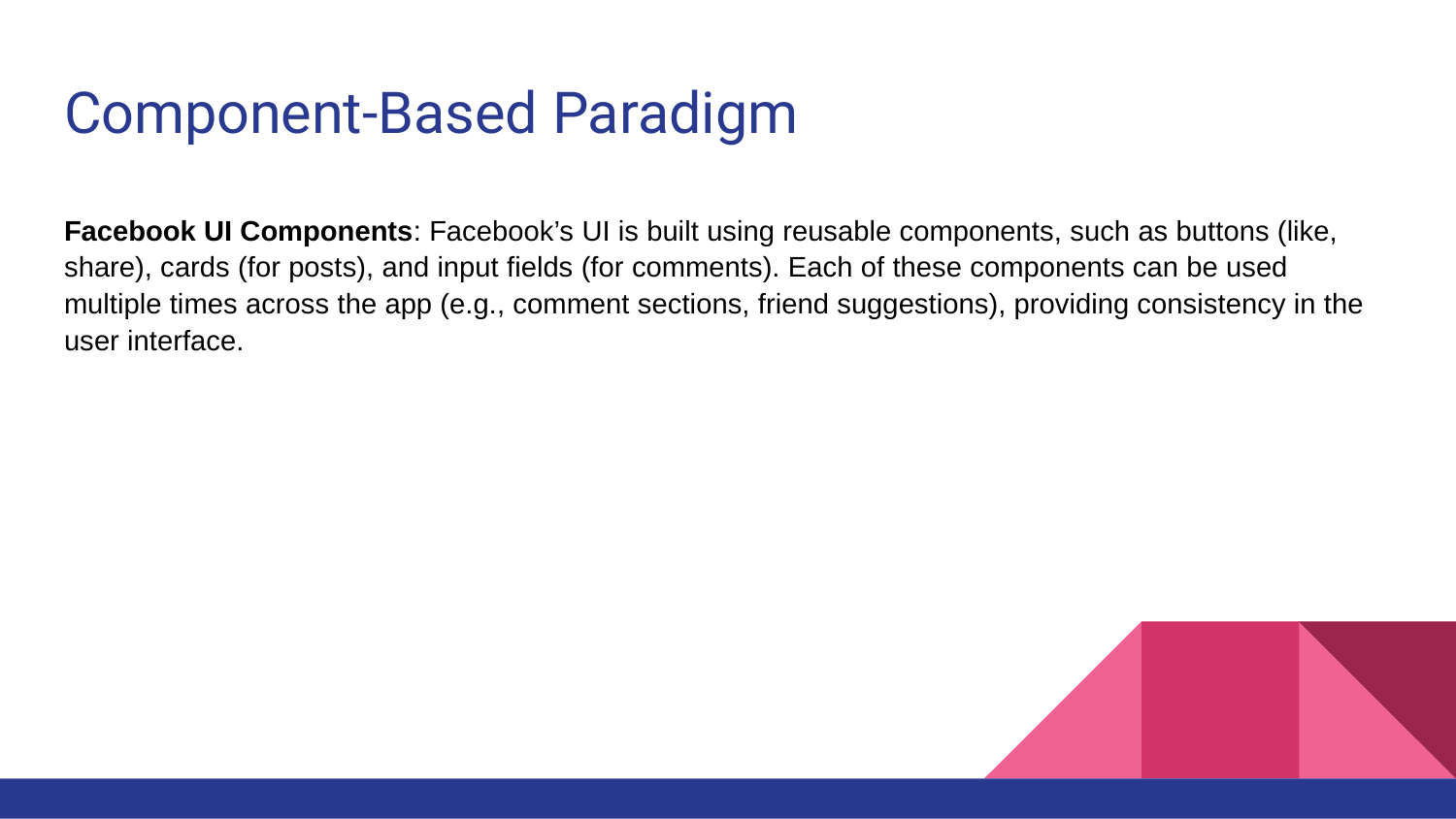

# Component-Based Paradigm
Facebook UI Components: Facebook’s UI is built using reusable components, such as buttons (like, share), cards (for posts), and input fields (for comments). Each of these components can be used multiple times across the app (e.g., comment sections, friend suggestions), providing consistency in the user interface.